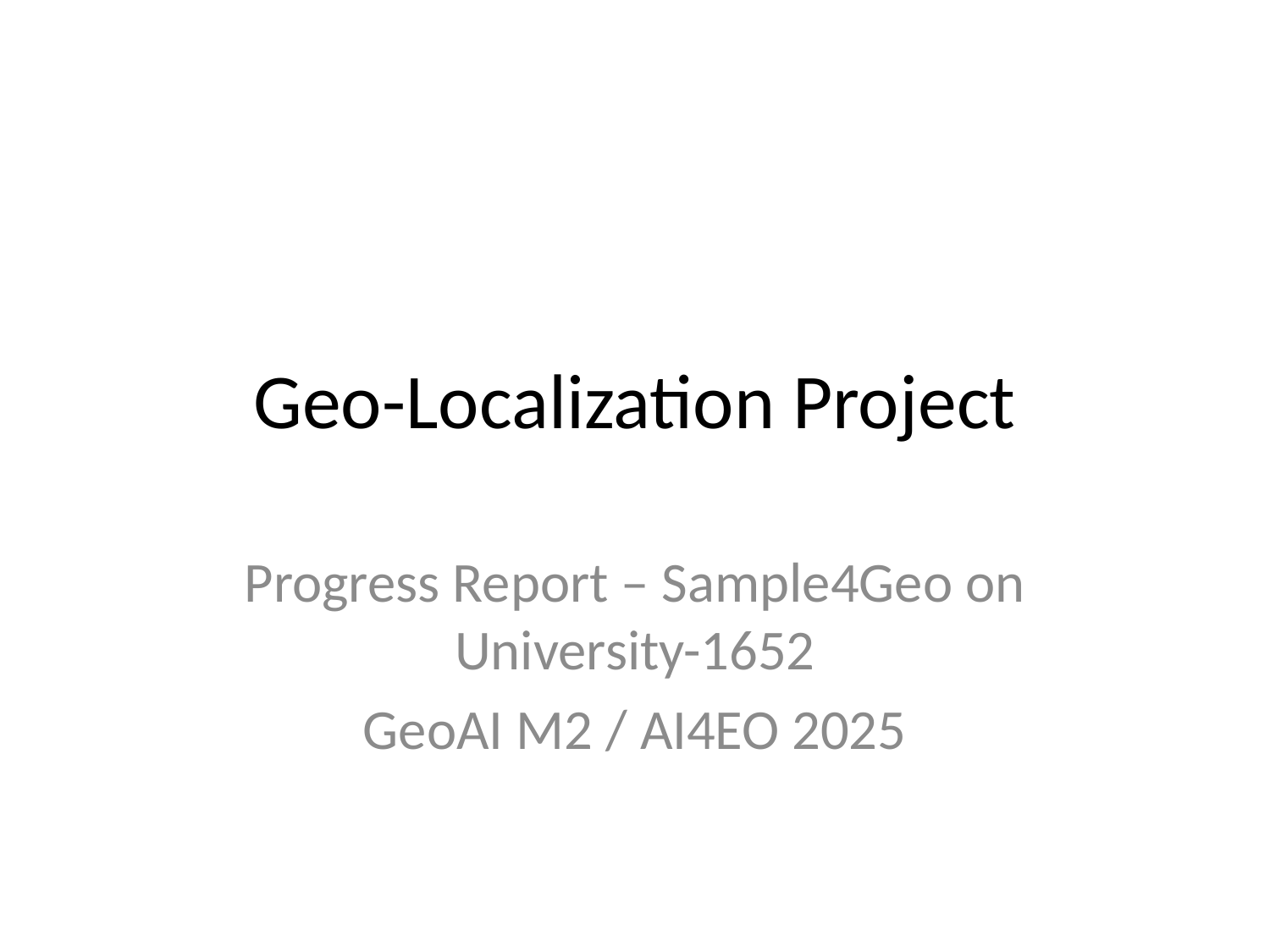

# Geo-Localization Project
Progress Report – Sample4Geo on University-1652
GeoAI M2 / AI4EO 2025